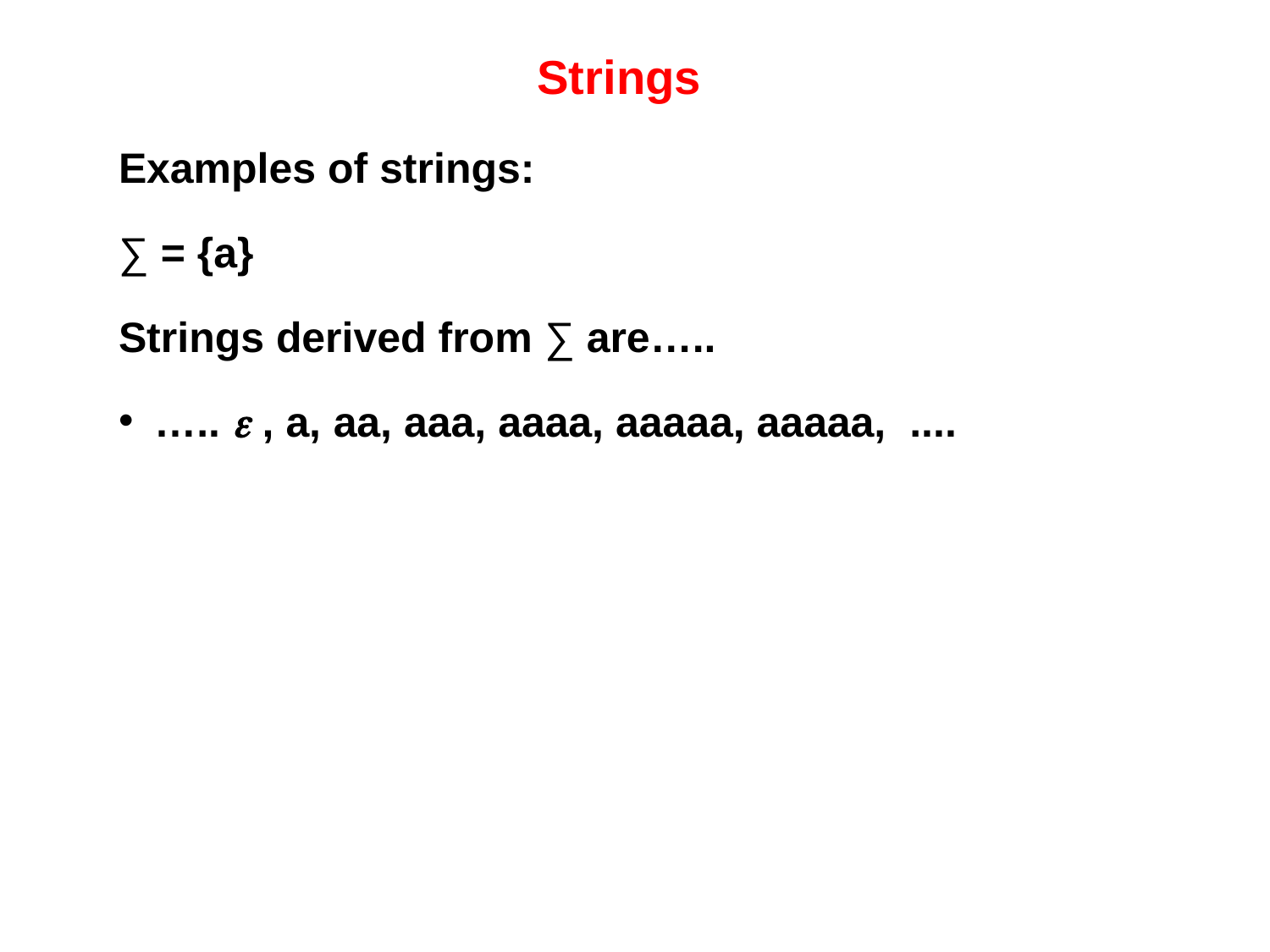

# Strings
Examples of strings:
∑ = {a}
Strings derived from ∑ are…..
….. ε , a, aa, aaa, aaaa, aaaaa, aaaaa,  ....